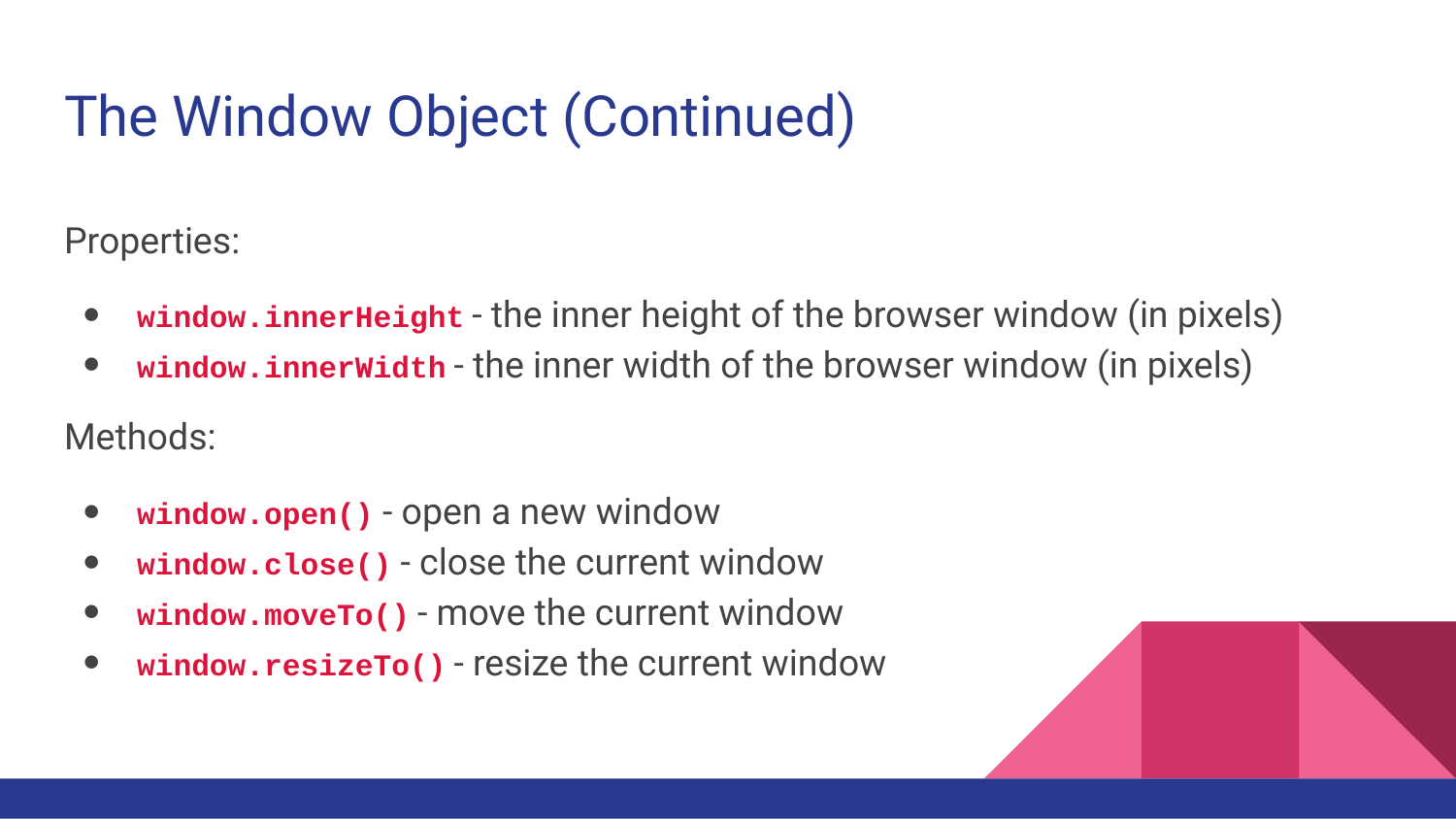

# The Window Object (Continued)
Properties:
window.innerHeight - the inner height of the browser window (in pixels)
window.innerWidth - the inner width of the browser window (in pixels)
Methods:
window.open() - open a new window
window.close() - close the current window
window.moveTo() - move the current window
window.resizeTo() - resize the current window